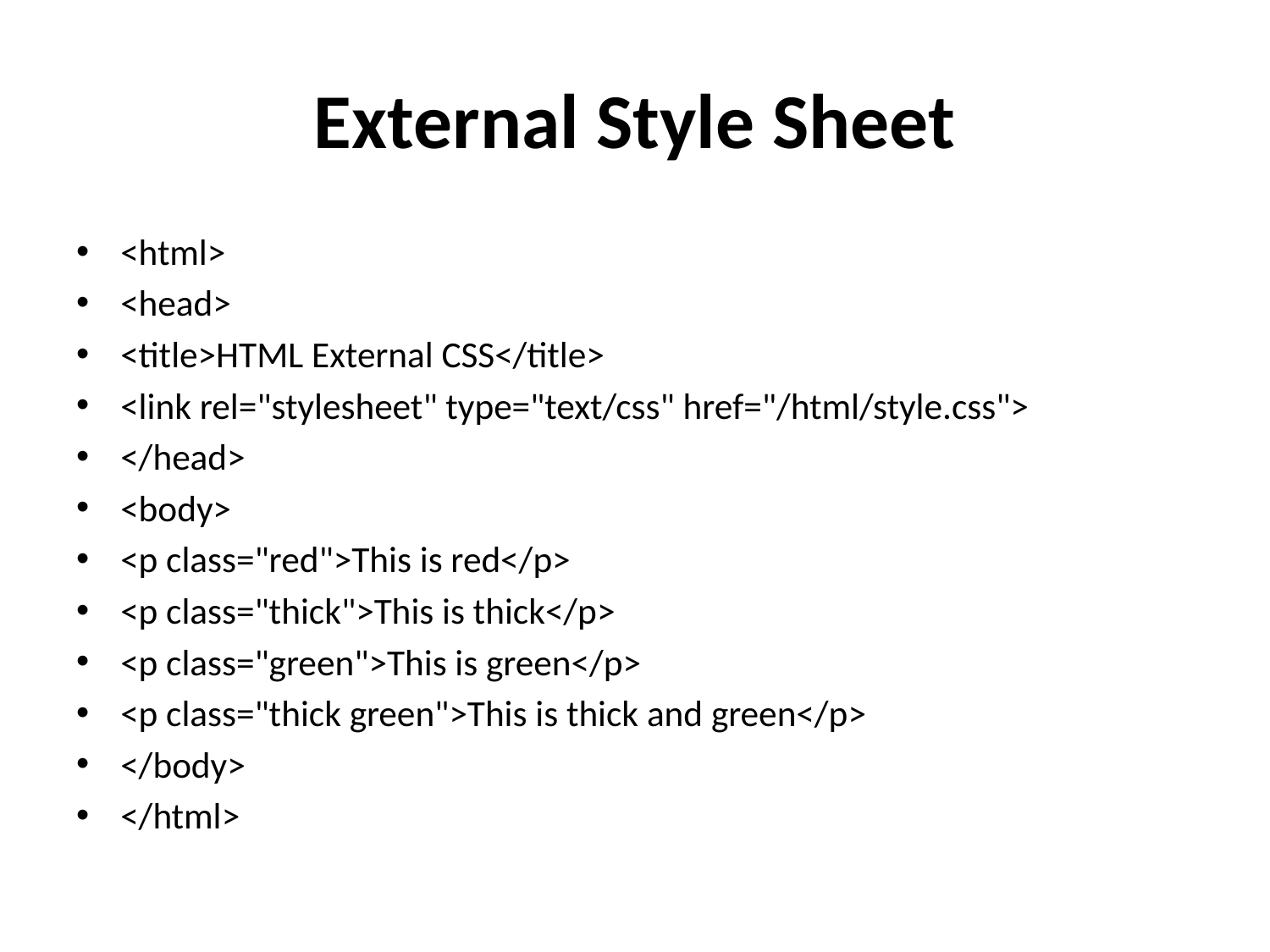

# External Style Sheet
<html>
<head>
<title>HTML External CSS</title>
<link rel="stylesheet" type="text/css" href="/html/style.css">
</head>
<body>
<p class="red">This is red</p>
<p class="thick">This is thick</p>
<p class="green">This is green</p>
<p class="thick green">This is thick and green</p>
</body>
</html>